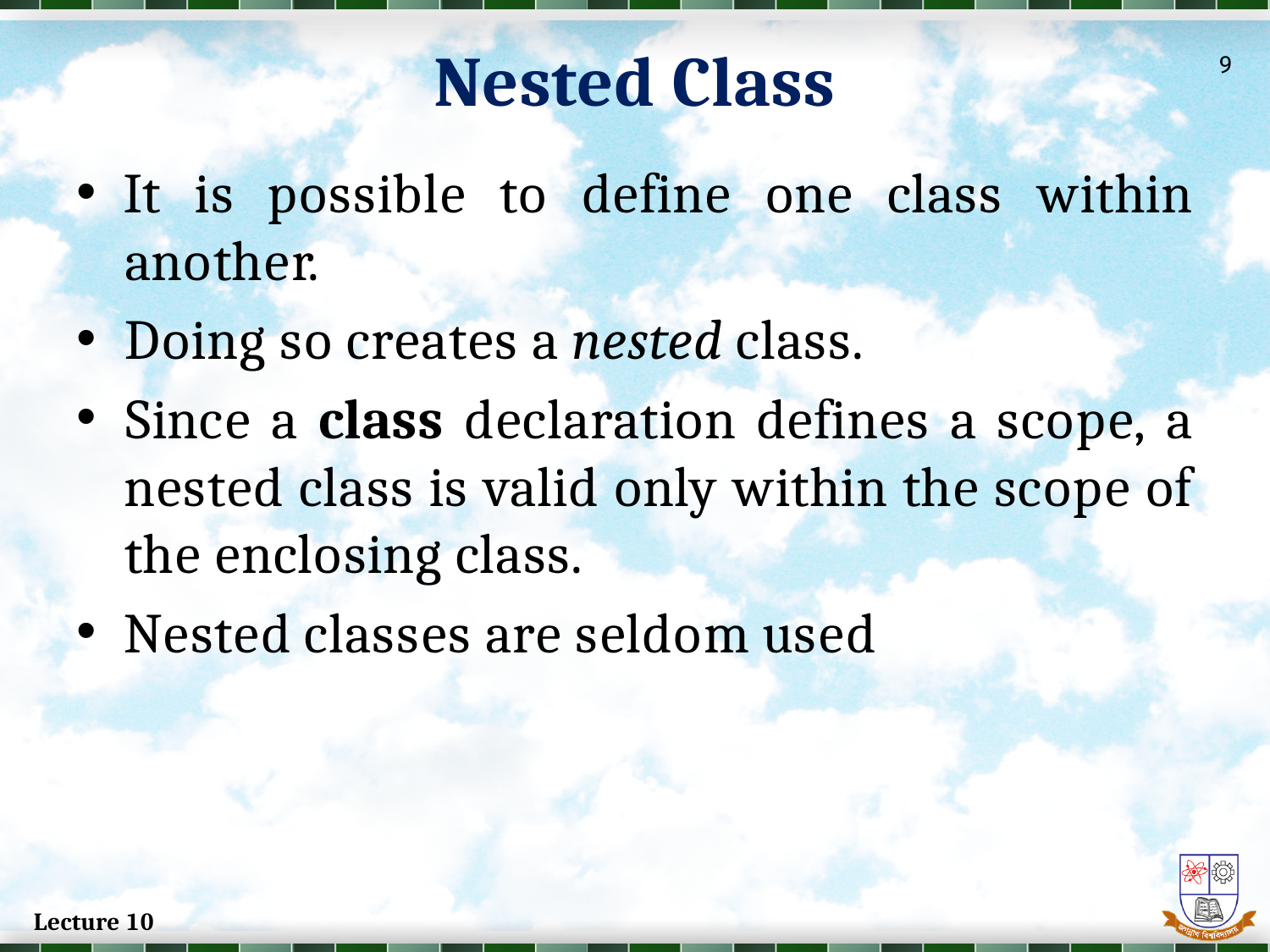

Nested Class
9
It is possible to define one class within another.
Doing so creates a nested class.
Since a class declaration defines a scope, a nested class is valid only within the scope of the enclosing class.
Nested classes are seldom used